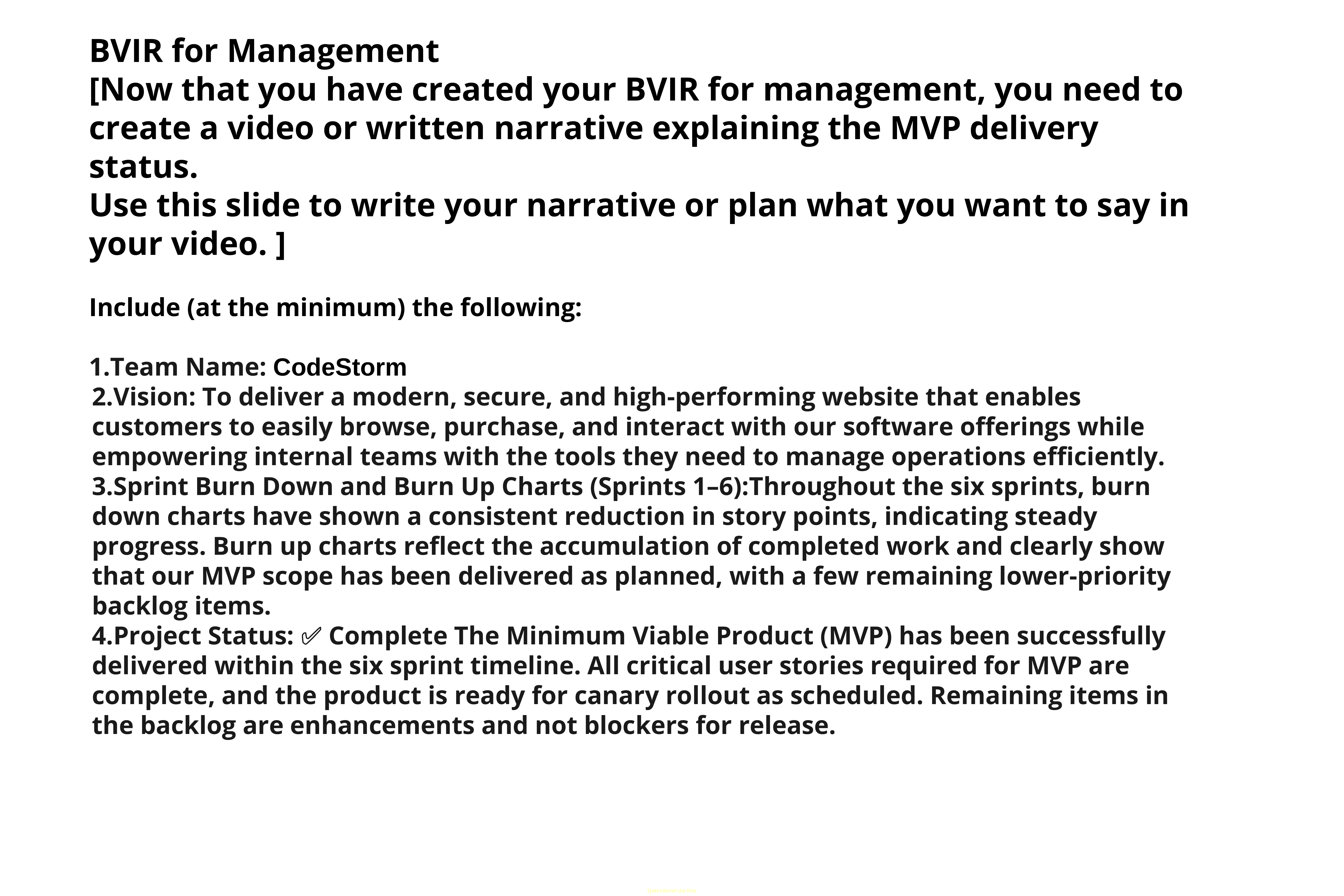

BVIR for Management
[Now that you have created your BVIR for management, you need to create a video or written narrative explaining the MVP delivery status.
Use this slide to write your narrative or plan what you want to say in your video. ]

Include (at the minimum) the following:

Team Name: CodeStorm
2.Vision: To deliver a modern, secure, and high-performing website that enables customers to easily browse, purchase, and interact with our software offerings while empowering internal teams with the tools they need to manage operations efficiently.
3.Sprint Burn Down and Burn Up Charts (Sprints 1–6):Throughout the six sprints, burn down charts have shown a consistent reduction in story points, indicating steady progress. Burn up charts reflect the accumulation of completed work and clearly show that our MVP scope has been delivered as planned, with a few remaining lower-priority backlog items.
4.Project Status: ✅ Complete The Minimum Viable Product (MVP) has been successfully delivered within the six sprint timeline. All critical user stories required for MVP are complete, and the product is ready for canary rollout as scheduled. Remaining items in the backlog are enhancements and not blockers for release.